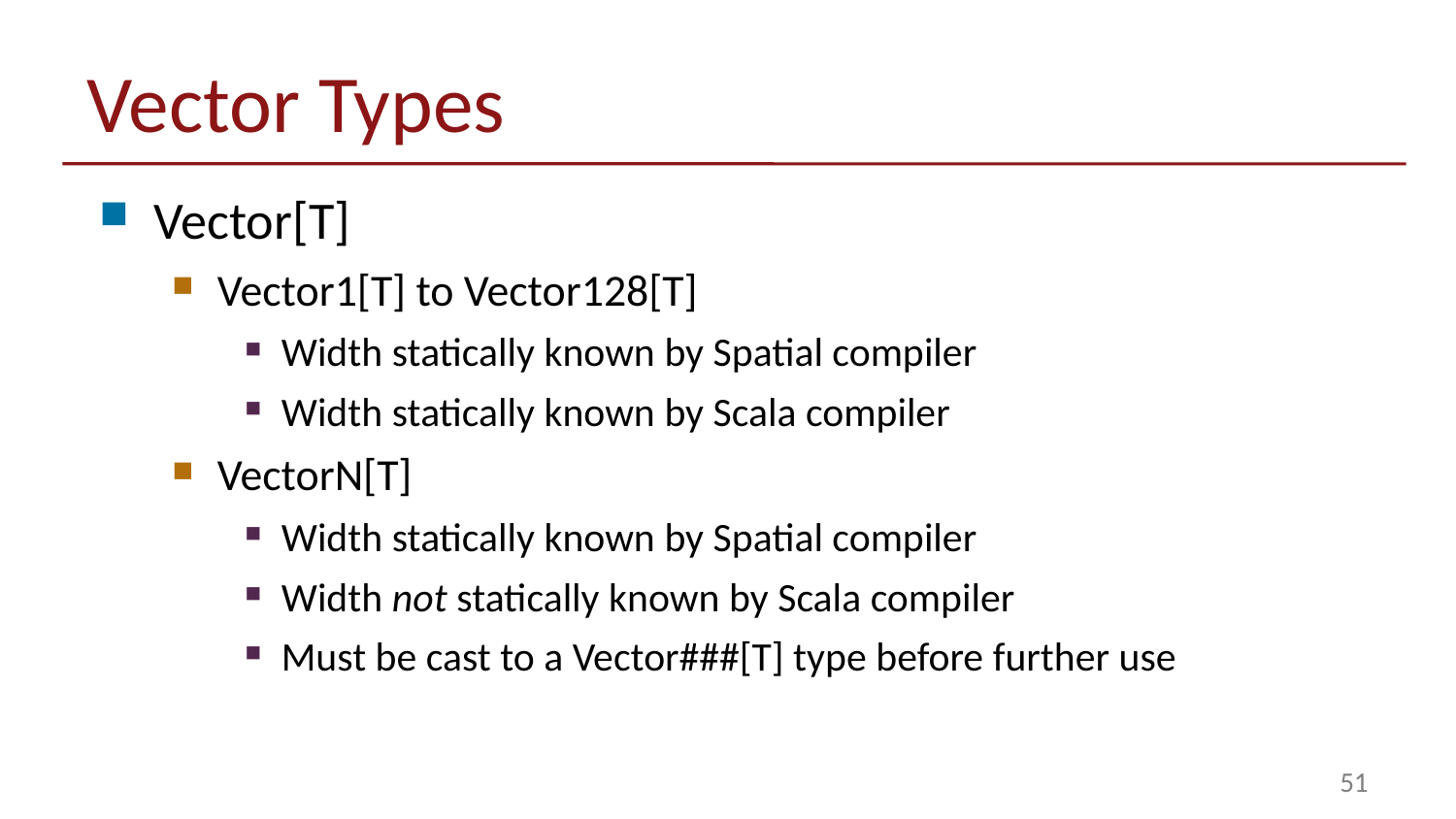

# Vector Types
Vector[T]
Vector1[T] to Vector128[T]
Width statically known by Spatial compiler
Width statically known by Scala compiler
VectorN[T]
Width statically known by Spatial compiler
Width not statically known by Scala compiler
Must be cast to a Vector###[T] type before further use

51